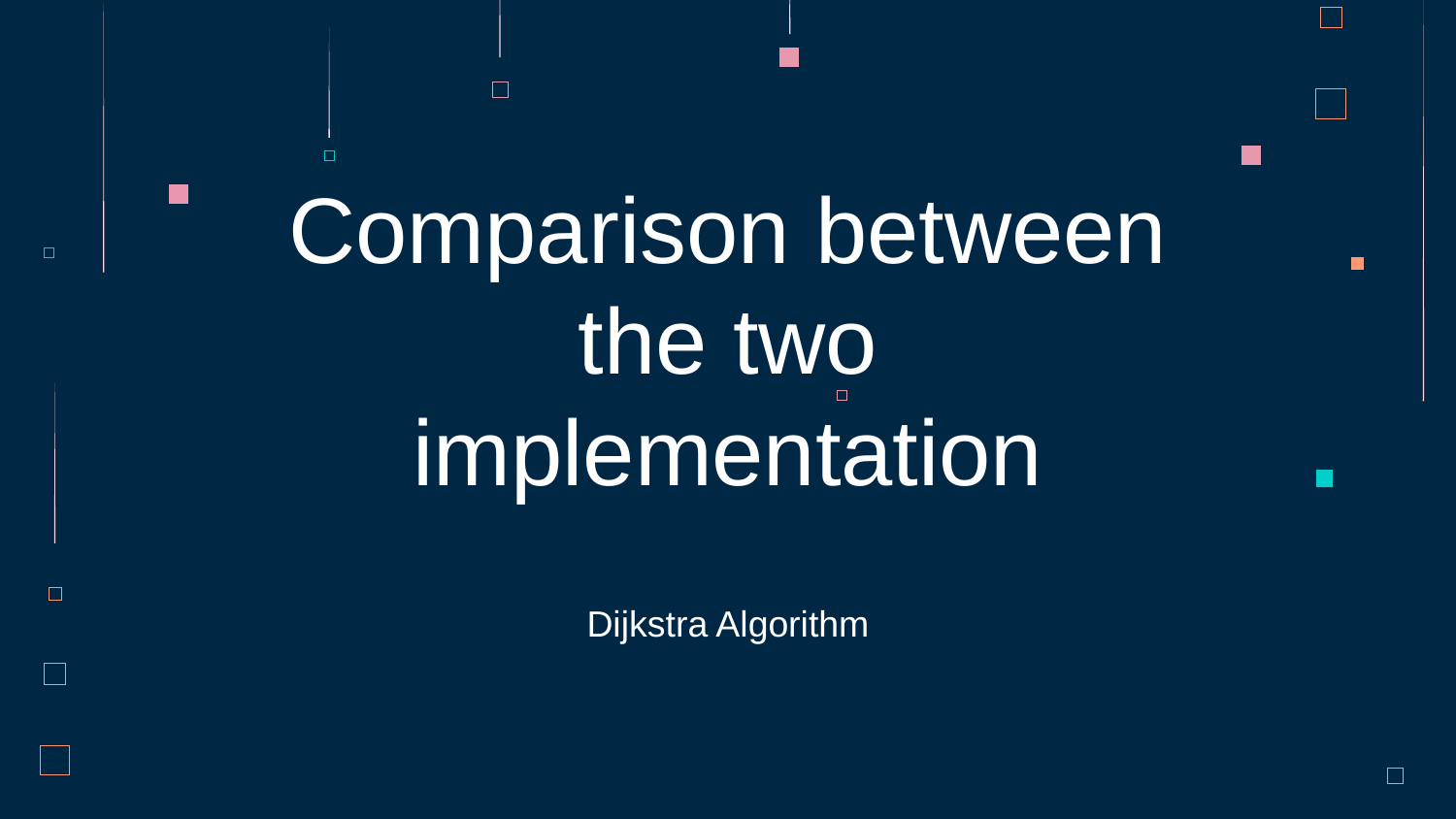

# Comparison between the two implementation
Dijkstra Algorithm